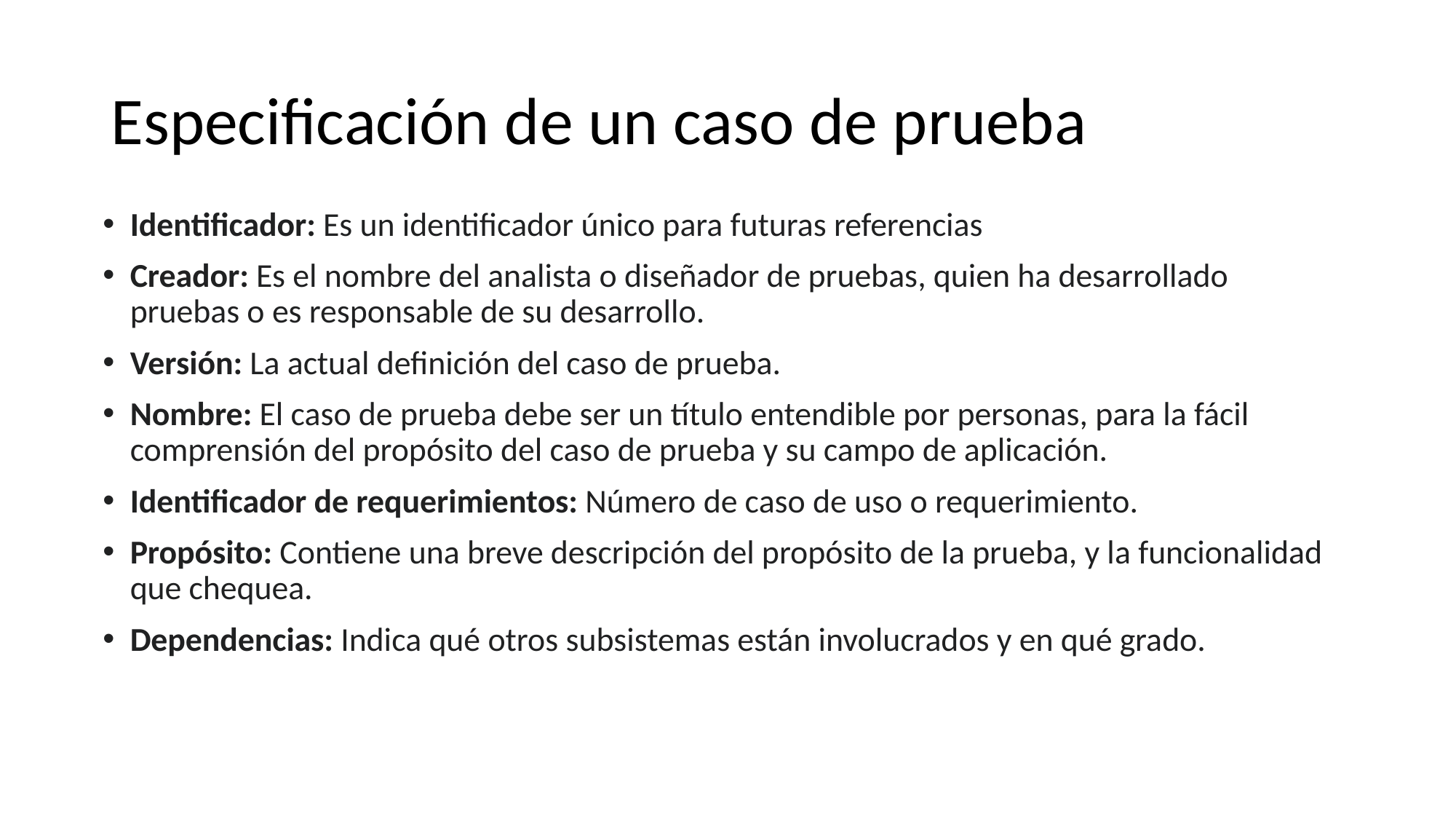

# Especificación de un caso de prueba
Identificador: Es un identificador único para futuras referencias
Creador: Es el nombre del analista o diseñador de pruebas, quien ha desarrollado pruebas o es responsable de su desarrollo.
Versión: La actual definición del caso de prueba.
Nombre: El caso de prueba debe ser un título entendible por personas, para la fácil comprensión del propósito del caso de prueba y su campo de aplicación.
Identificador de requerimientos: Número de caso de uso o requerimiento.
Propósito: Contiene una breve descripción del propósito de la prueba, y la funcionalidad que chequea.
Dependencias: Indica qué otros subsistemas están involucrados y en qué grado.